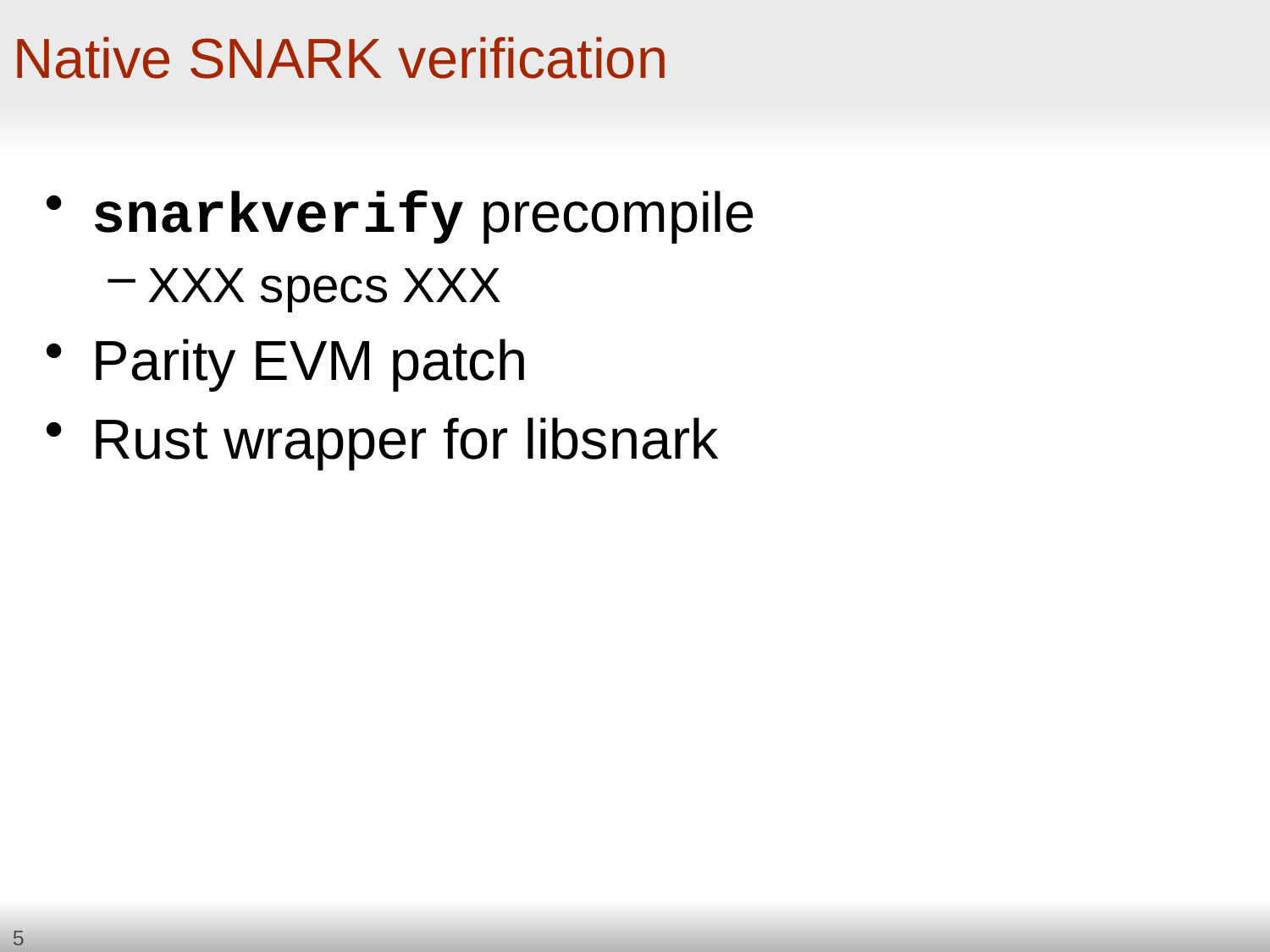

# Native SNARK verification
snarkverify precompile
XXX specs XXX
Parity EVM patch
Rust wrapper for libsnark